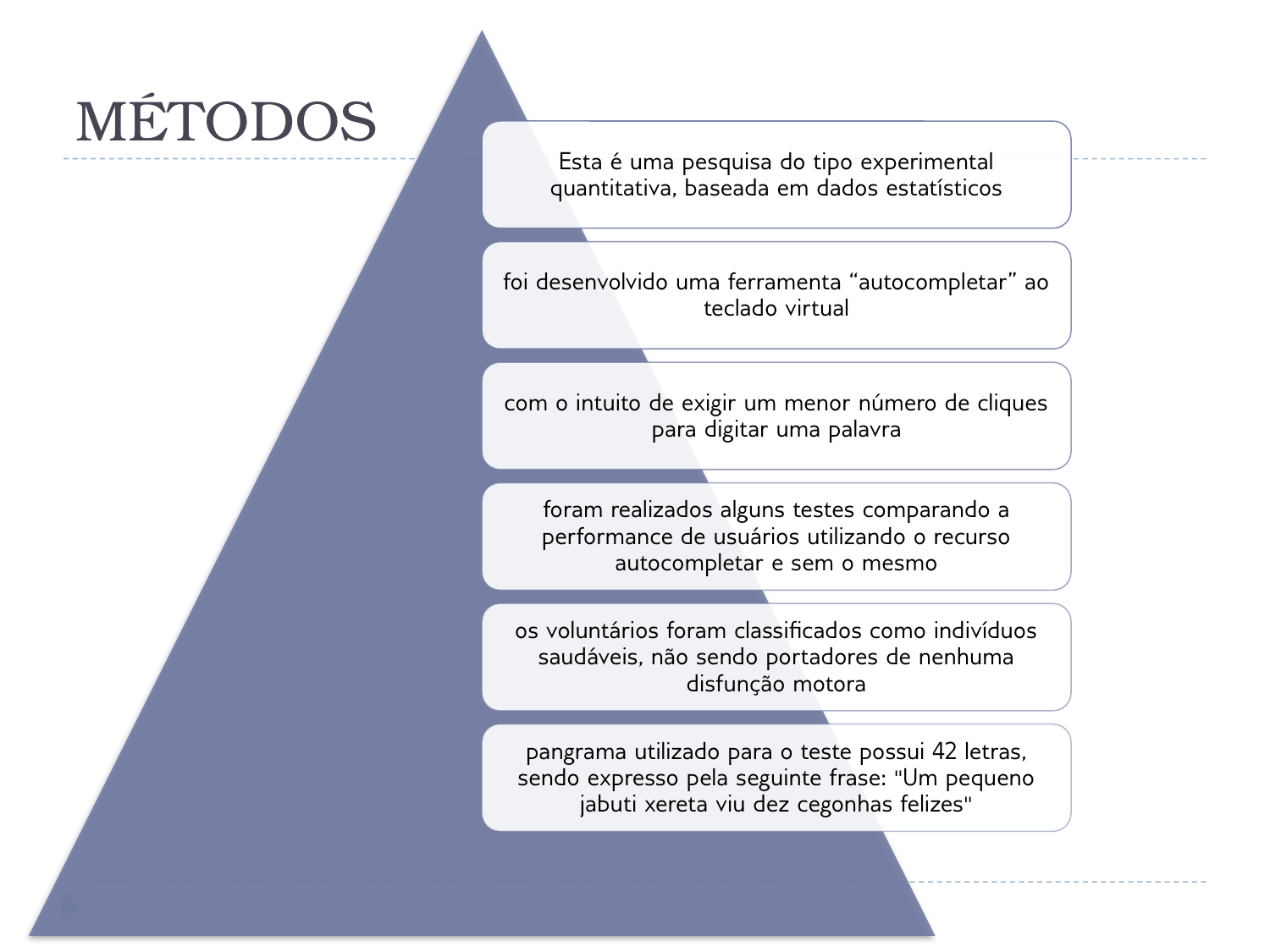

# MÉTODOS
Esta é uma pesquisa do tipo experimental quantitativa, baseada em dados estatísticos
foi desenvolvido uma ferramenta “autocompletar” ao teclado virtual
com o intuito de exigir um menor número de cliques para digitar uma palavra
foram realizados alguns testes comparando a performance de usuários utilizando o recurso autocompletar e sem o mesmo
os voluntários foram classificados como indivíduos saudáveis, não sendo portadores de nenhuma disfunção motora
pangrama utilizado para o teste possui 42 letras, sendo expresso pela seguinte frase: "Um pequeno jabuti xereta viu dez cegonhas felizes"